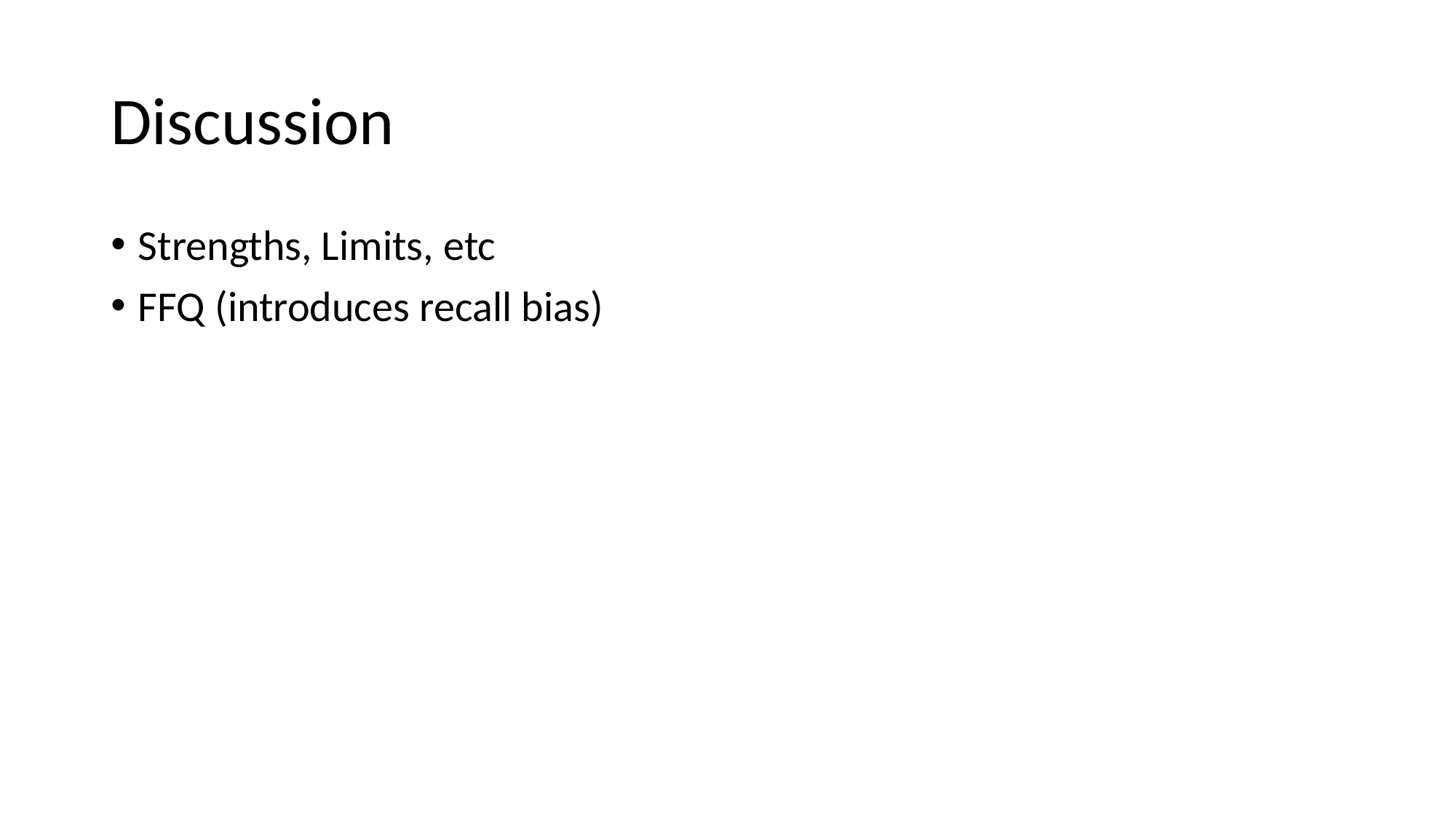

# Discussion
Strengths, Limits, etc
FFQ (introduces recall bias)